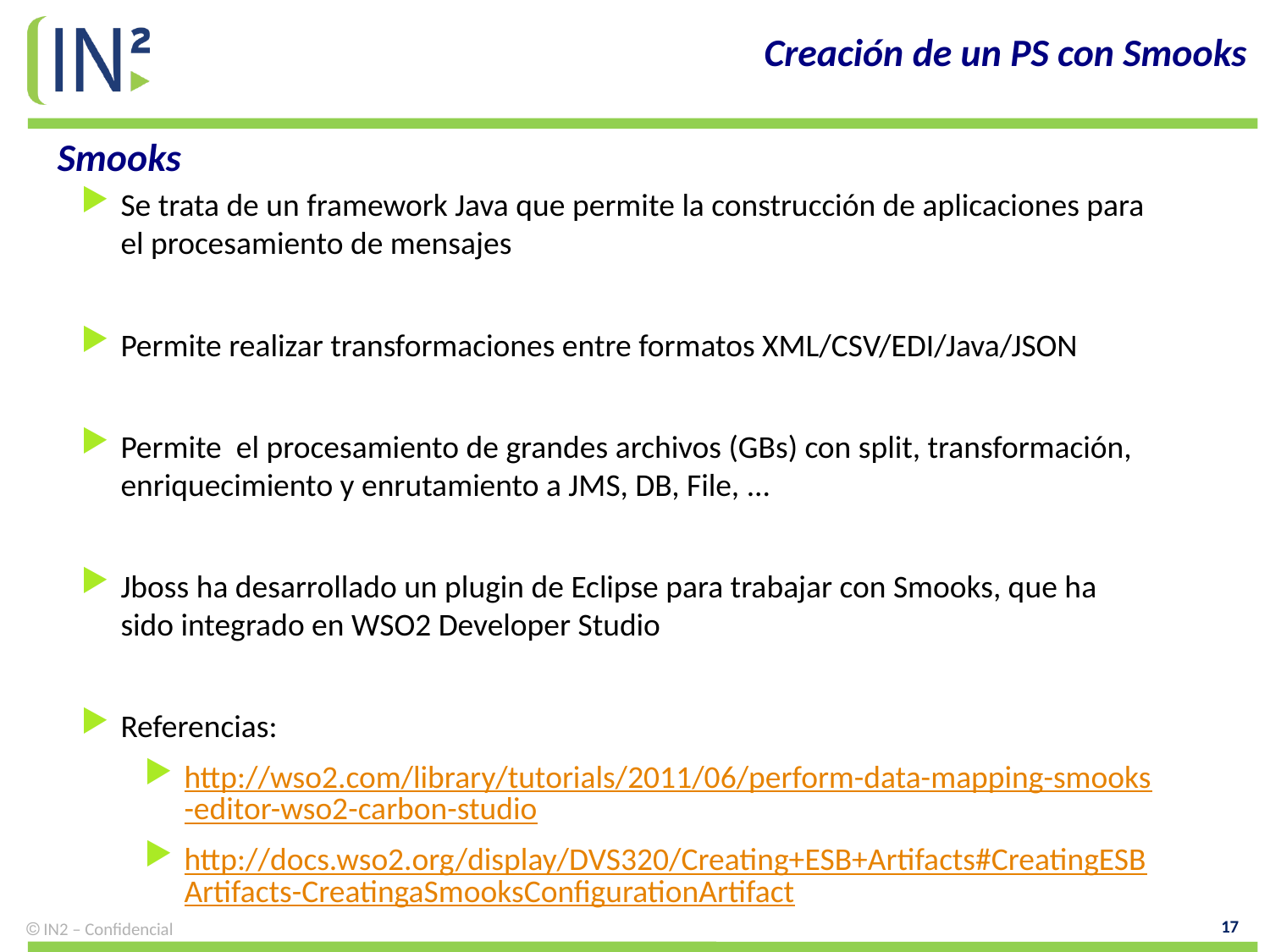

Creación de un PS con Smooks
Smooks

Se trata de un framework Java que permite la construcción de aplicaciones para el procesamiento de mensajes

Permite realizar transformaciones entre formatos XML/CSV/EDI/Java/JSON

Permite  el procesamiento de grandes archivos (GBs) con split, transformación, enriquecimiento y enrutamiento a JMS, DB, File, ...

Jboss ha desarrollado un plugin de Eclipse para trabajar con Smooks, que ha sido integrado en WSO2 Developer Studio

Referencias:
http://wso2.com/library/tutorials/2011/06/perform-data-mapping-smooks-editor-wso2-carbon-studio
http://docs.wso2.org/display/DVS320/Creating+ESB+Artifacts#CreatingESBArtifacts-CreatingaSmooksConfigurationArtifact